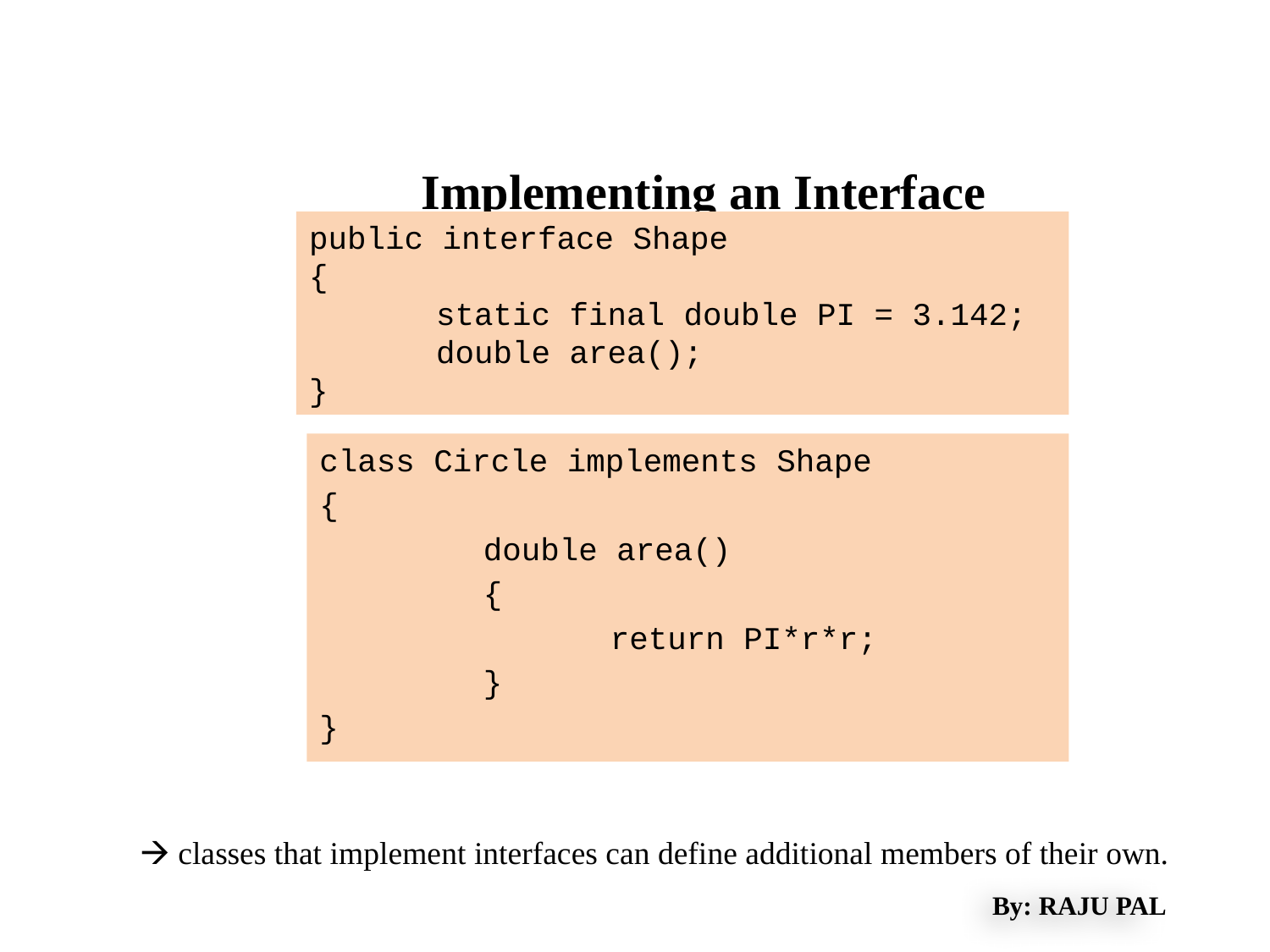

Implementing an Interface

public interface Shape
{
	static final double PI = 3.142;
	double area();
}
class Circle implements Shape
{
		double area()
		{
			return PI*r*r;
		}
}
🡪 classes that implement interfaces can define additional members of their own.